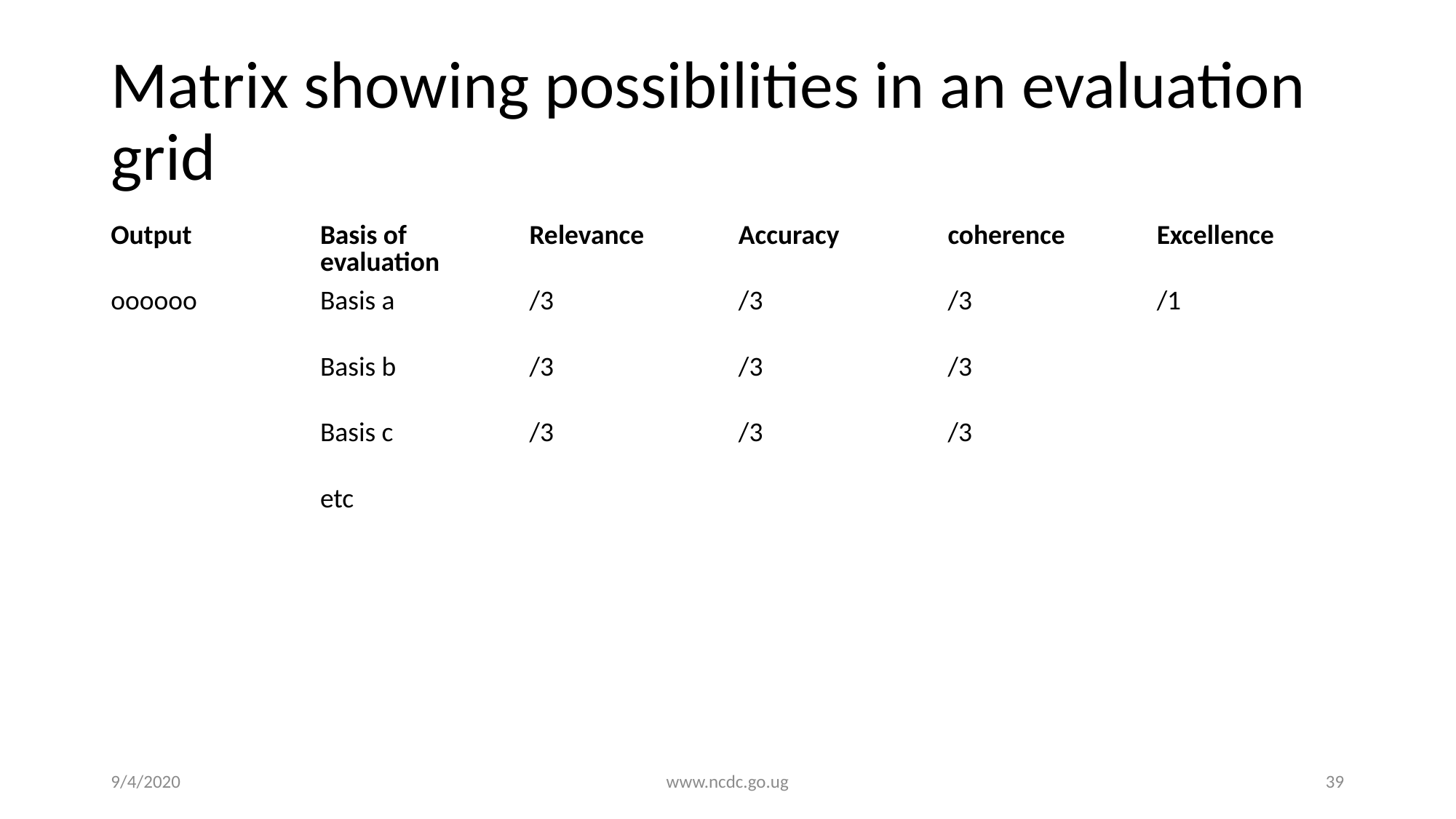

# Matrix showing possibilities in an evaluation grid
| Output | Basis of evaluation | Relevance | Accuracy | coherence | Excellence |
| --- | --- | --- | --- | --- | --- |
| oooooo | Basis a | /3 | /3 | /3 | /1 |
|  | Basis b | /3 | /3 | /3 |  |
|  | Basis c | /3 | /3 | /3 |  |
|  | etc |  |  |  |  |
9/4/2020
www.ncdc.go.ug
39